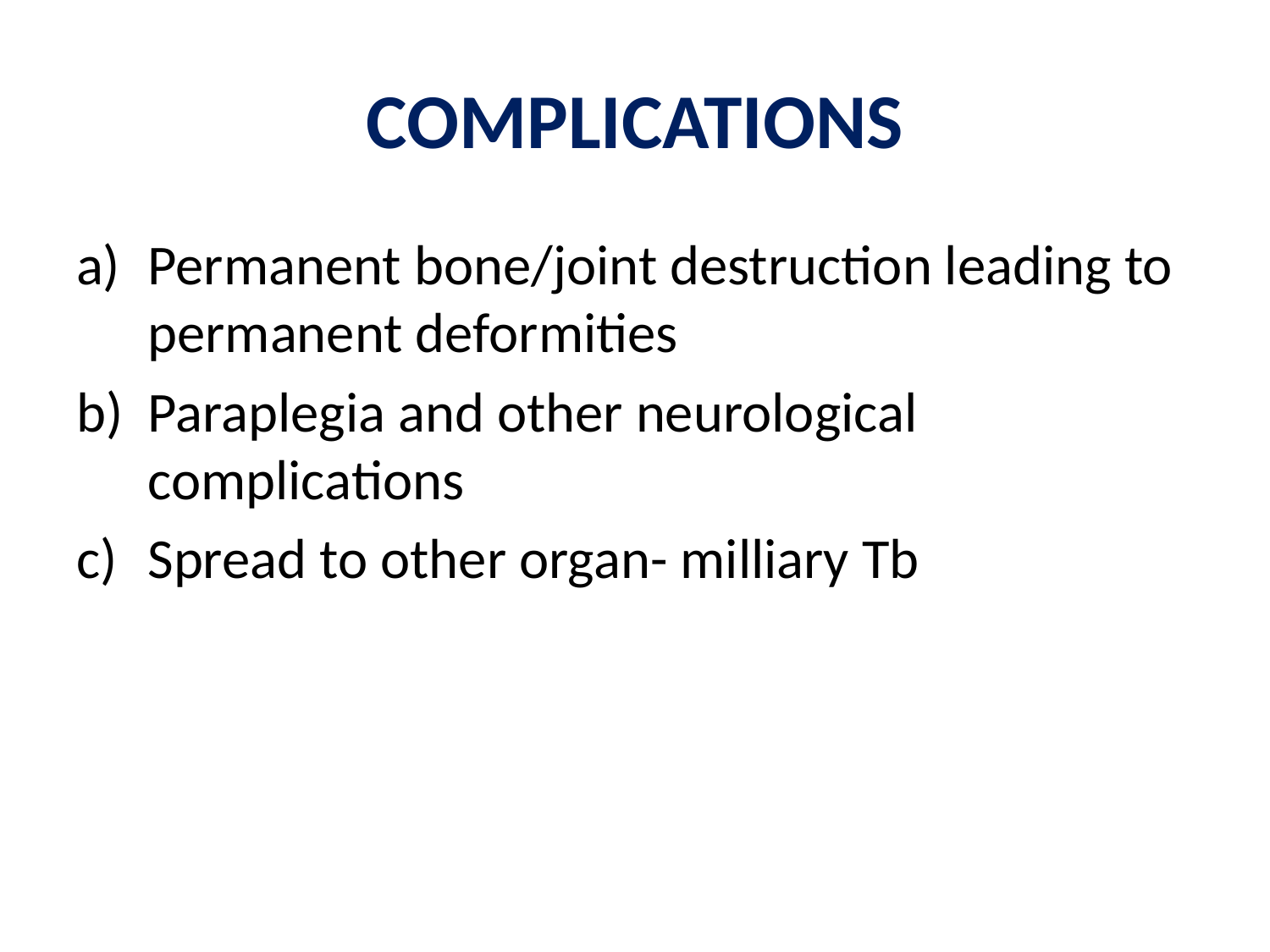

# COMPLICATIONS
Permanent bone/joint destruction leading to permanent deformities
Paraplegia and other neurological complications
Spread to other organ- milliary Tb